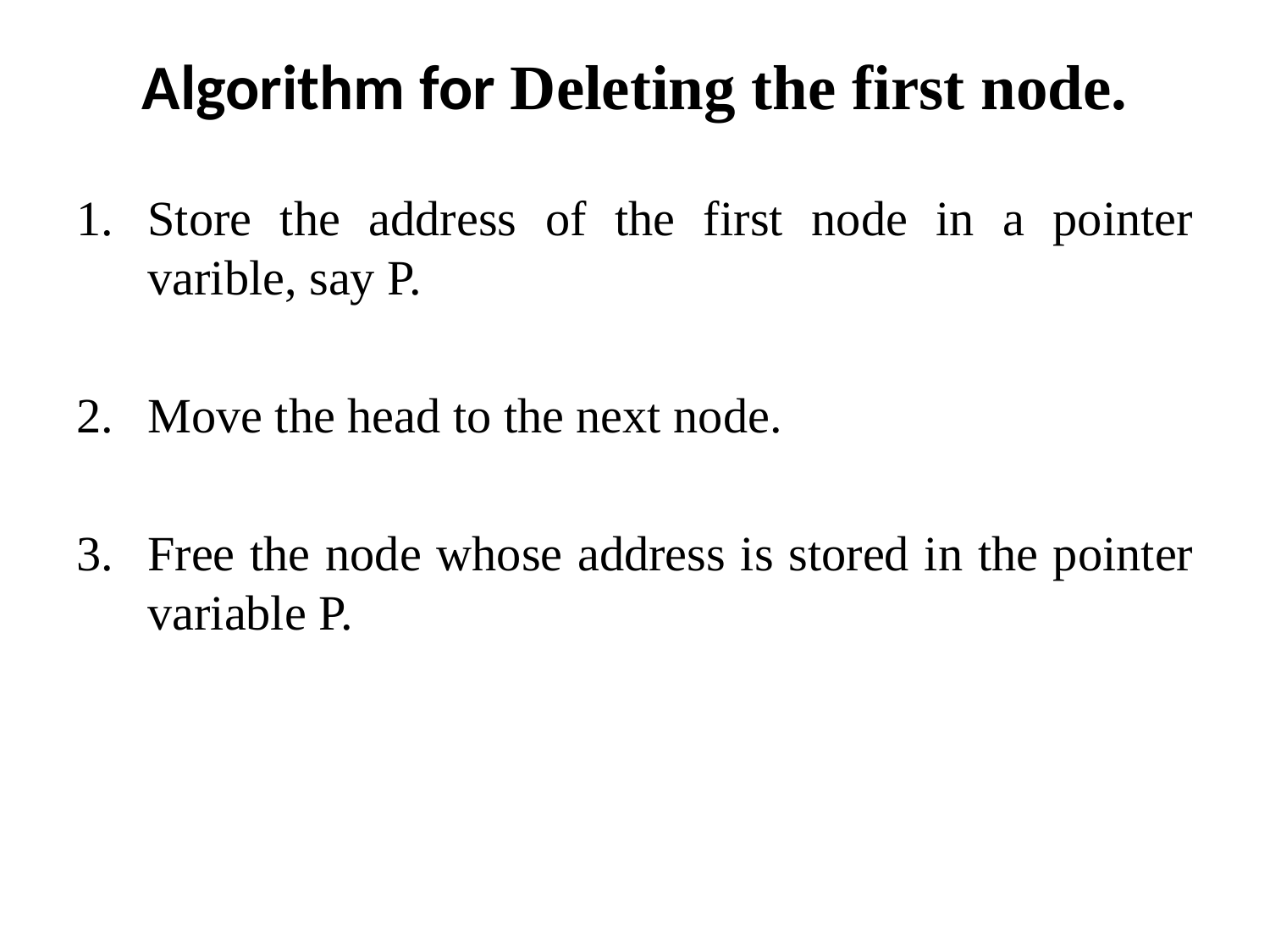

# Algorithm for Deleting the first node.
Store the address of the first node in a pointer varible, say P.

Move the head to the next node.

Free the node whose address is stored in the pointer variable P.